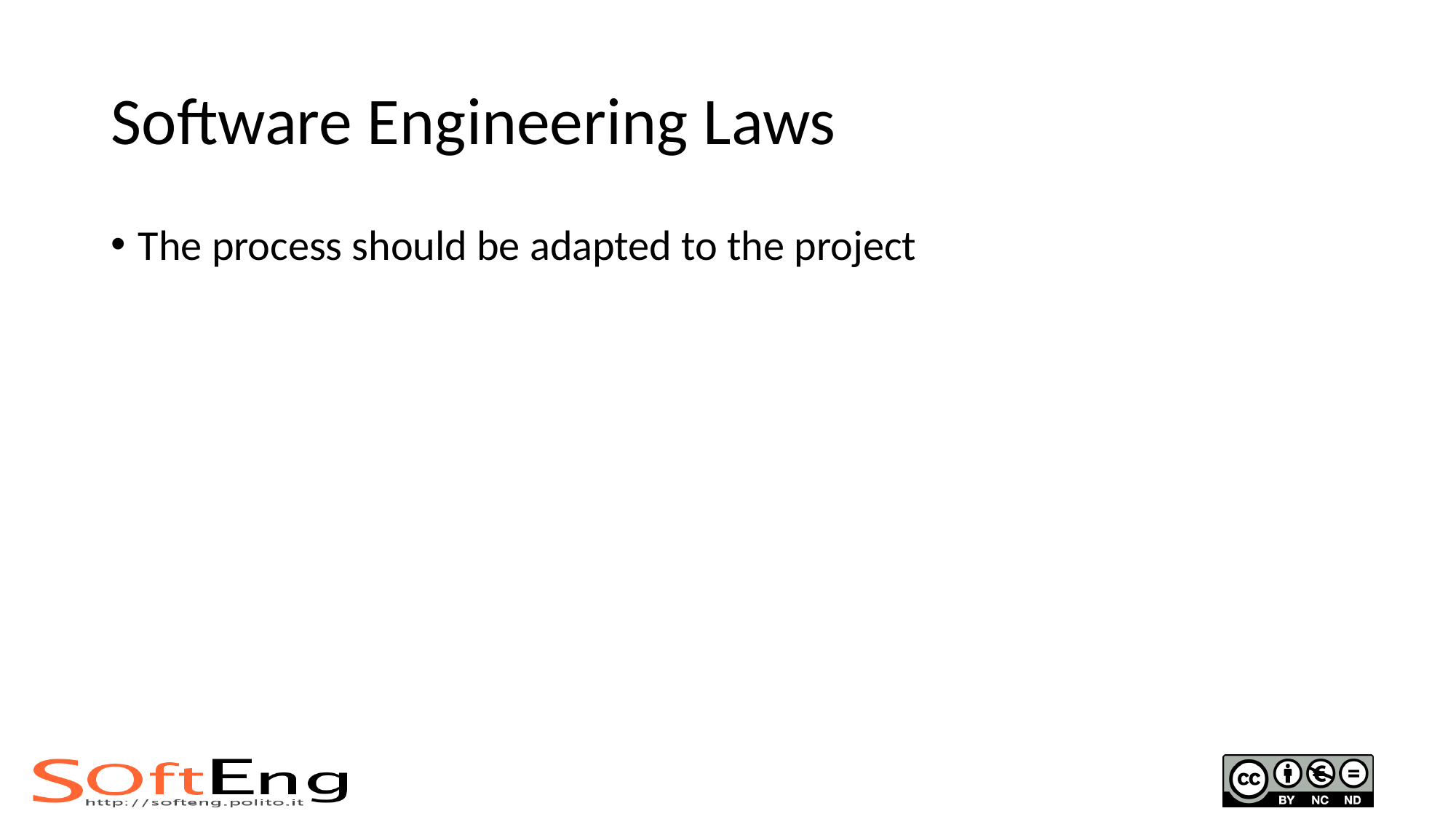

# Software Engineering Laws
The process should be adapted to the project